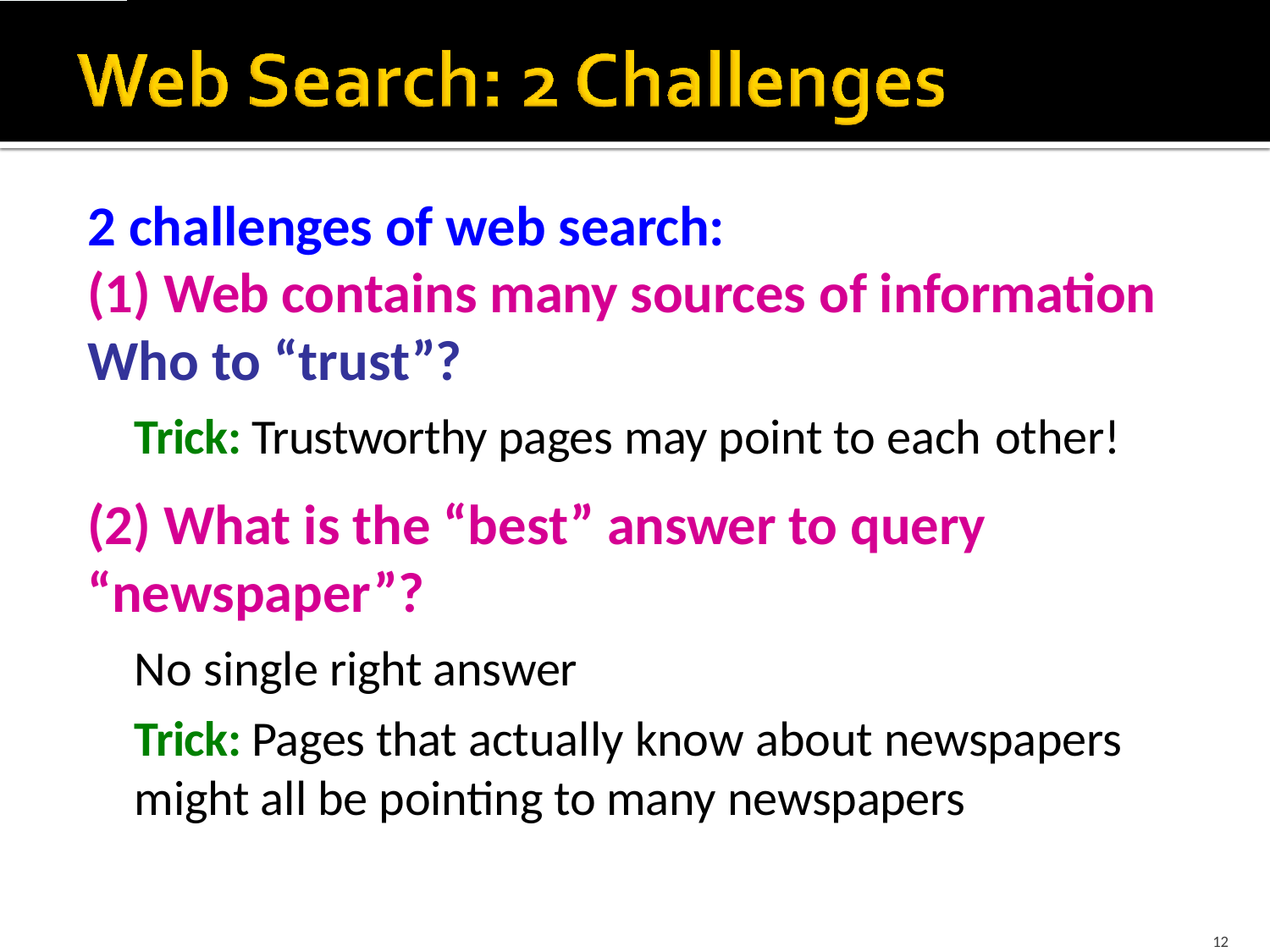

# 2 challenges of web search:
(1) Web contains many sources of information  Who to “trust”?
Trick: Trustworthy pages may point to each other!
(2) What is the “best” answer to query  “newspaper”?
No single right answer
Trick: Pages that actually know about newspapers  might all be pointing to many newspapers
12